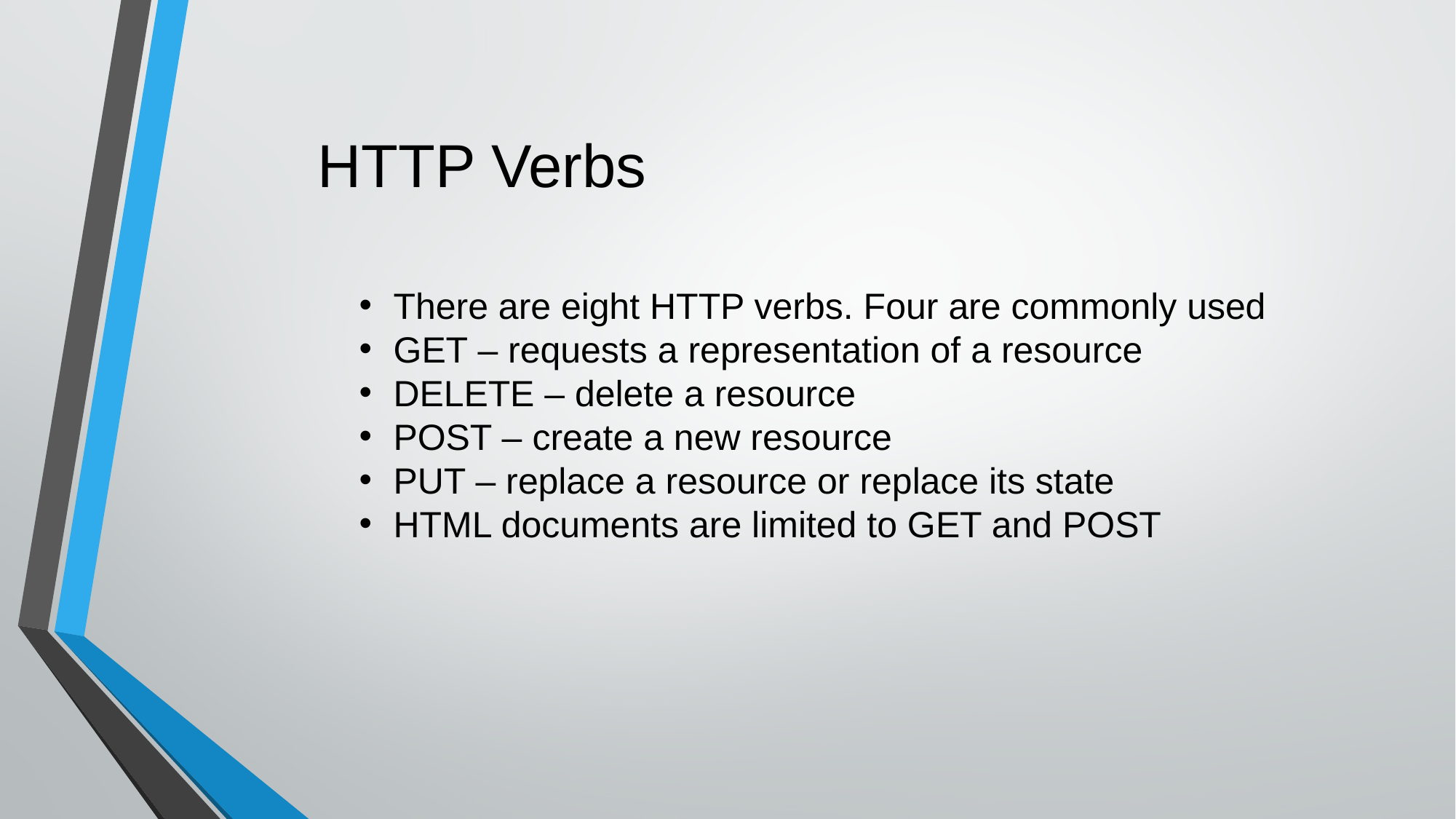

# HTTP Verbs
There are eight HTTP verbs. Four are commonly used
GET – requests a representation of a resource
DELETE – delete a resource
POST – create a new resource
PUT – replace a resource or replace its state
HTML documents are limited to GET and POST